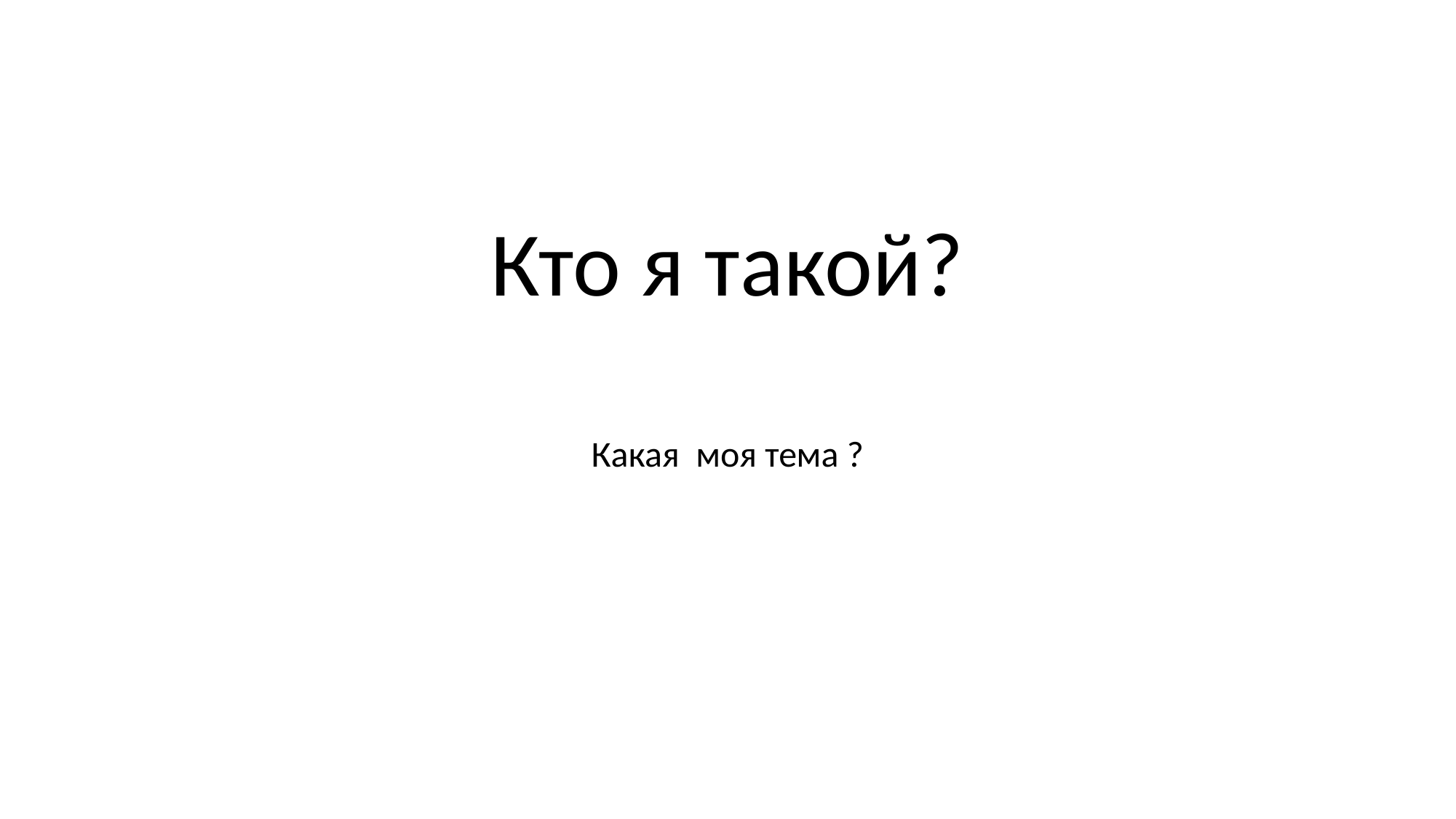

# Кто я такой?
Какая  моя тема ?